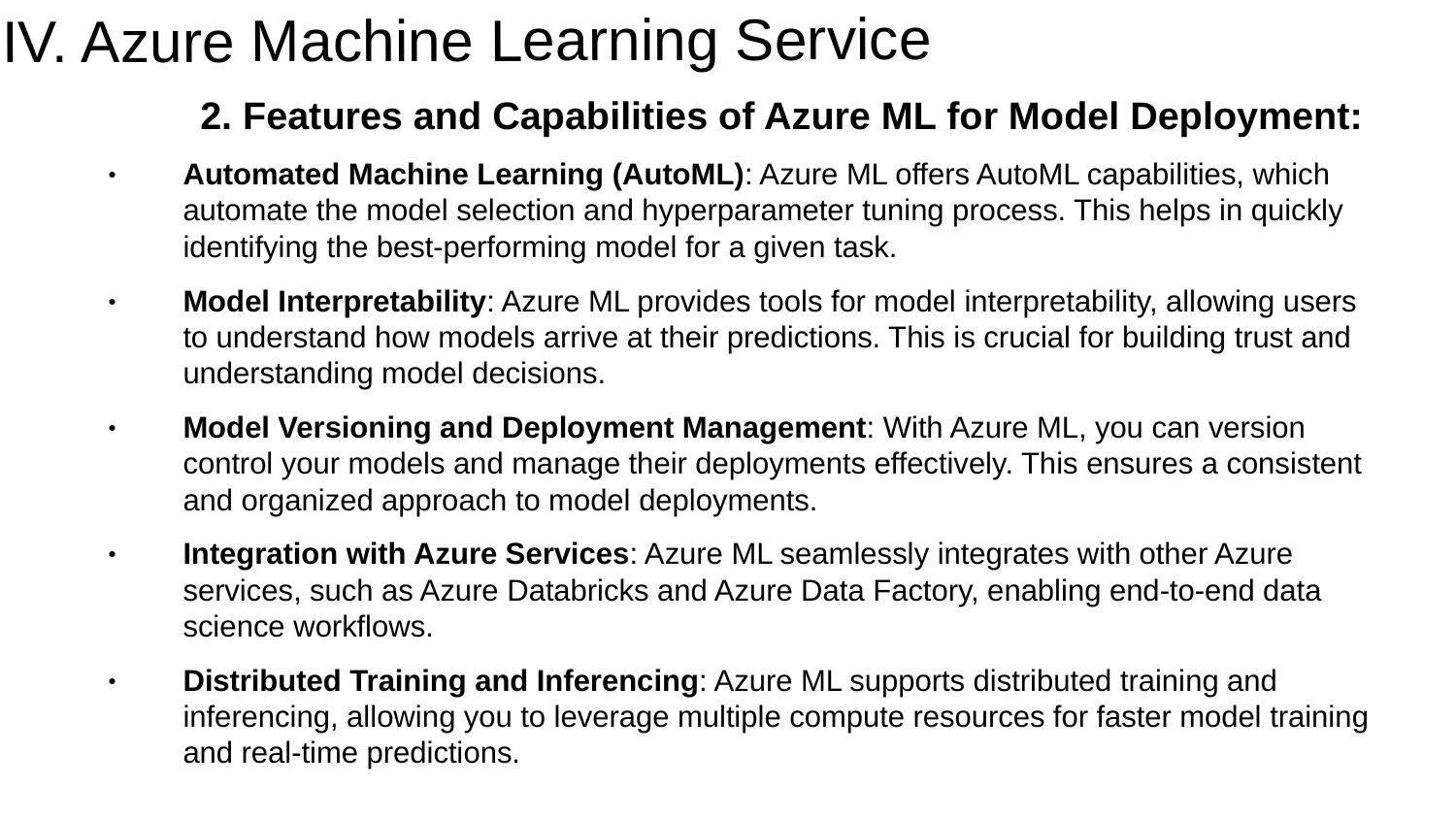

IV. Azure Machine Learning Service
2. Features and Capabilities of Azure ML for Model Deployment:
Automated Machine Learning (AutoML): Azure ML offers AutoML capabilities, which automate the model selection and hyperparameter tuning process. This helps in quickly identifying the best-performing model for a given task.
Model Interpretability: Azure ML provides tools for model interpretability, allowing users to understand how models arrive at their predictions. This is crucial for building trust and understanding model decisions.
Model Versioning and Deployment Management: With Azure ML, you can version control your models and manage their deployments effectively. This ensures a consistent and organized approach to model deployments.
Integration with Azure Services: Azure ML seamlessly integrates with other Azure services, such as Azure Databricks and Azure Data Factory, enabling end-to-end data science workflows.
Distributed Training and Inferencing: Azure ML supports distributed training and inferencing, allowing you to leverage multiple compute resources for faster model training and real-time predictions.